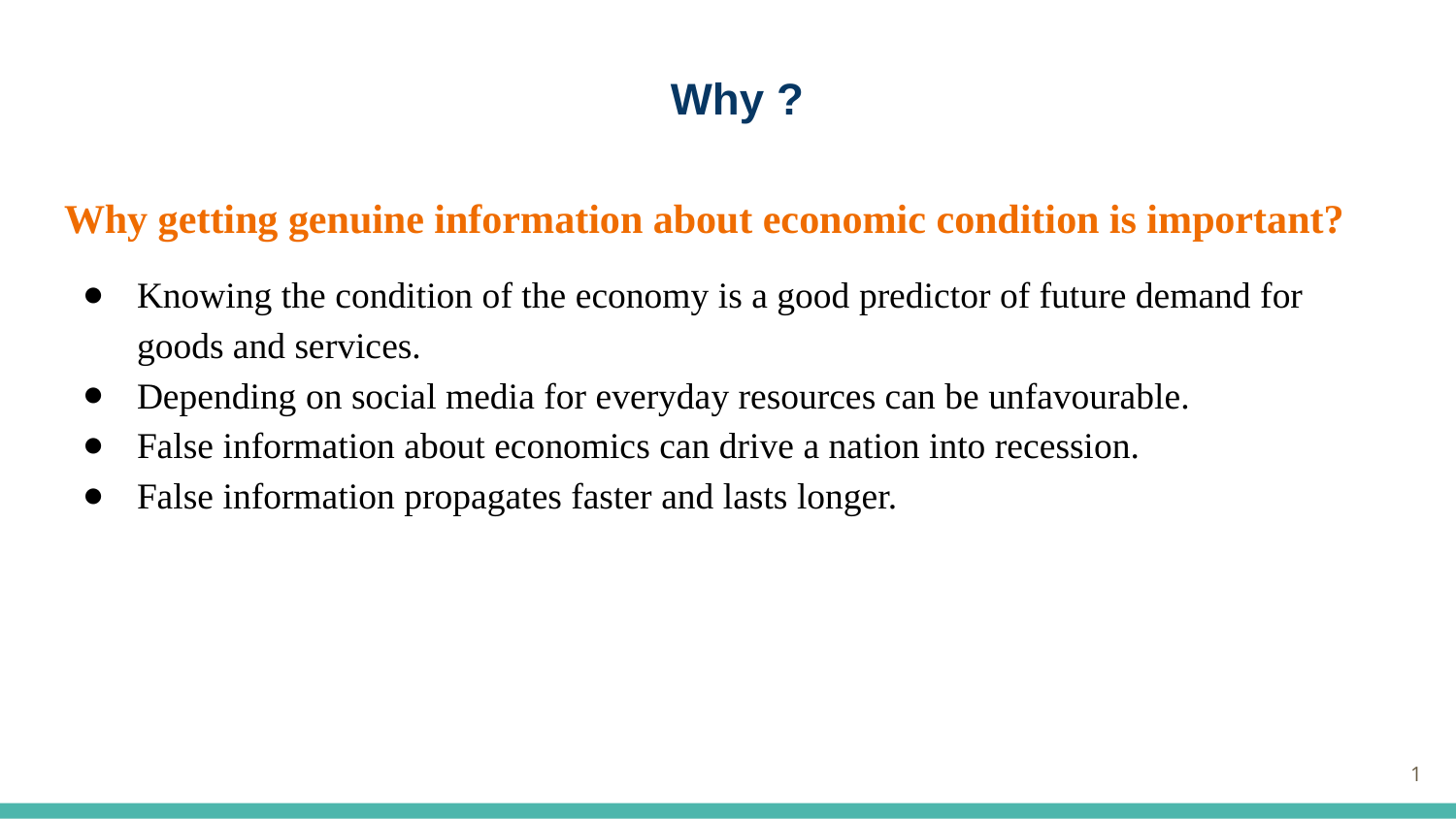

Why ?
Why getting genuine information about economic condition is important?
Knowing the condition of the economy is a good predictor of future demand for goods and services.
Depending on social media for everyday resources can be unfavourable.
False information about economics can drive a nation into recession.
False information propagates faster and lasts longer.

1